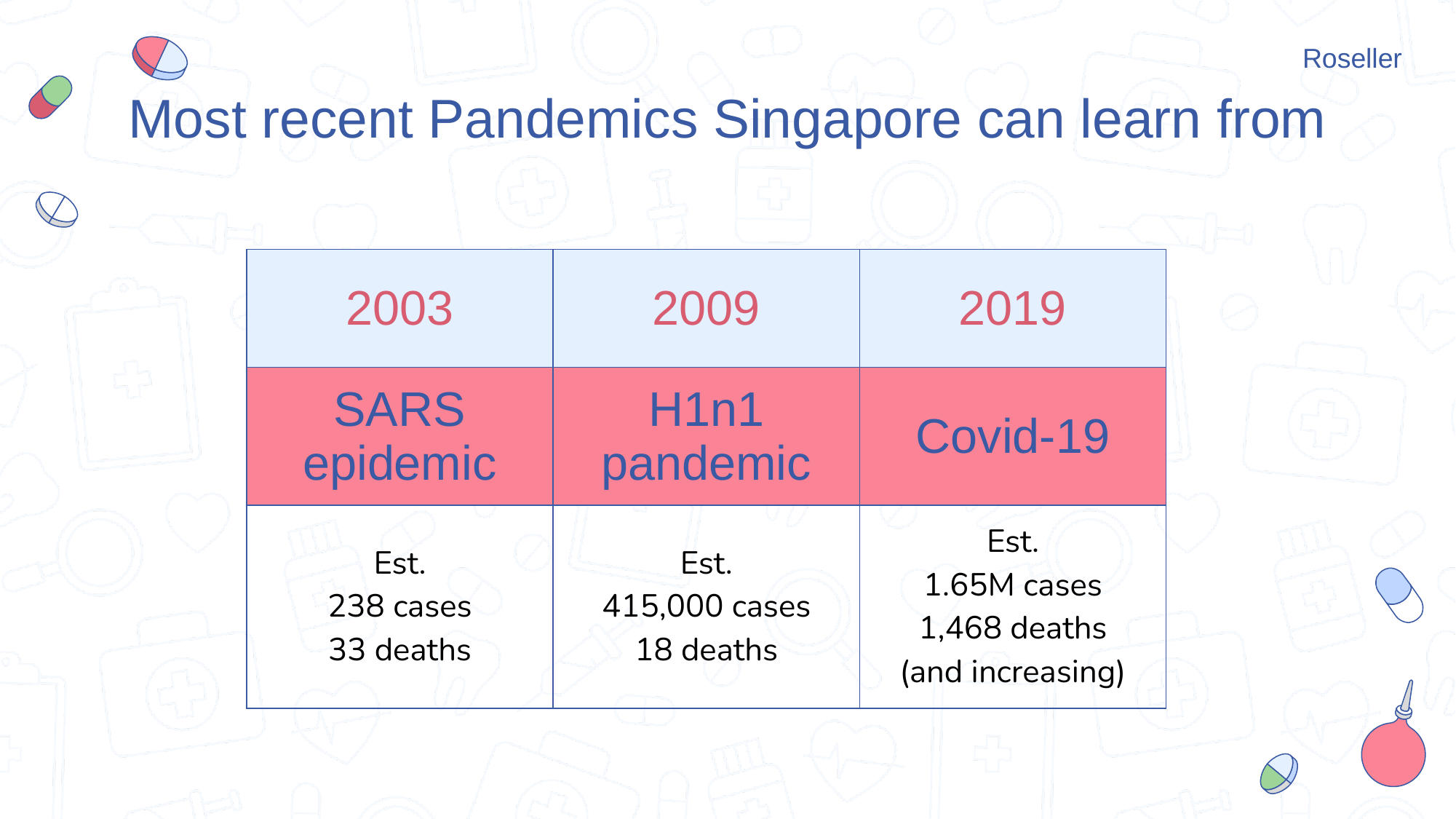

Roseller​
# Most recent Pandemics Singapore can learn from
| 2003 | 2009 | 2019 |
| --- | --- | --- |
| SARS epidemic | H1n1 pandemic | Covid-19 |
| Est. 238 cases 33 deaths | Est. 415,000 cases 18 deaths | Est. 1.65M cases 1,468 deaths (and increasing) |